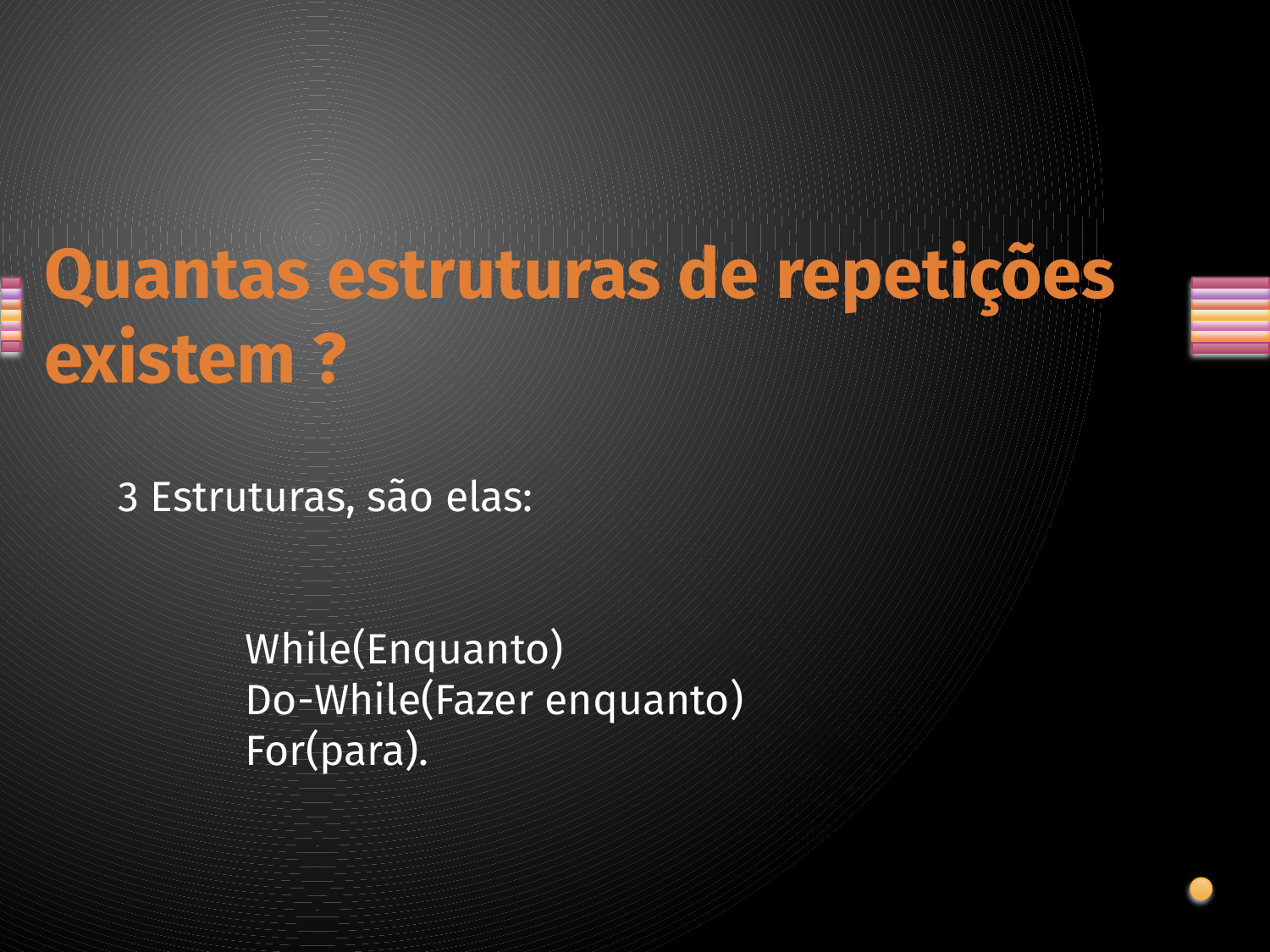

# Quantas estruturas de repetições existem ?

3 Estruturas, são elas:

	While(Enquanto)
	Do-While(Fazer enquanto)
	For(para).